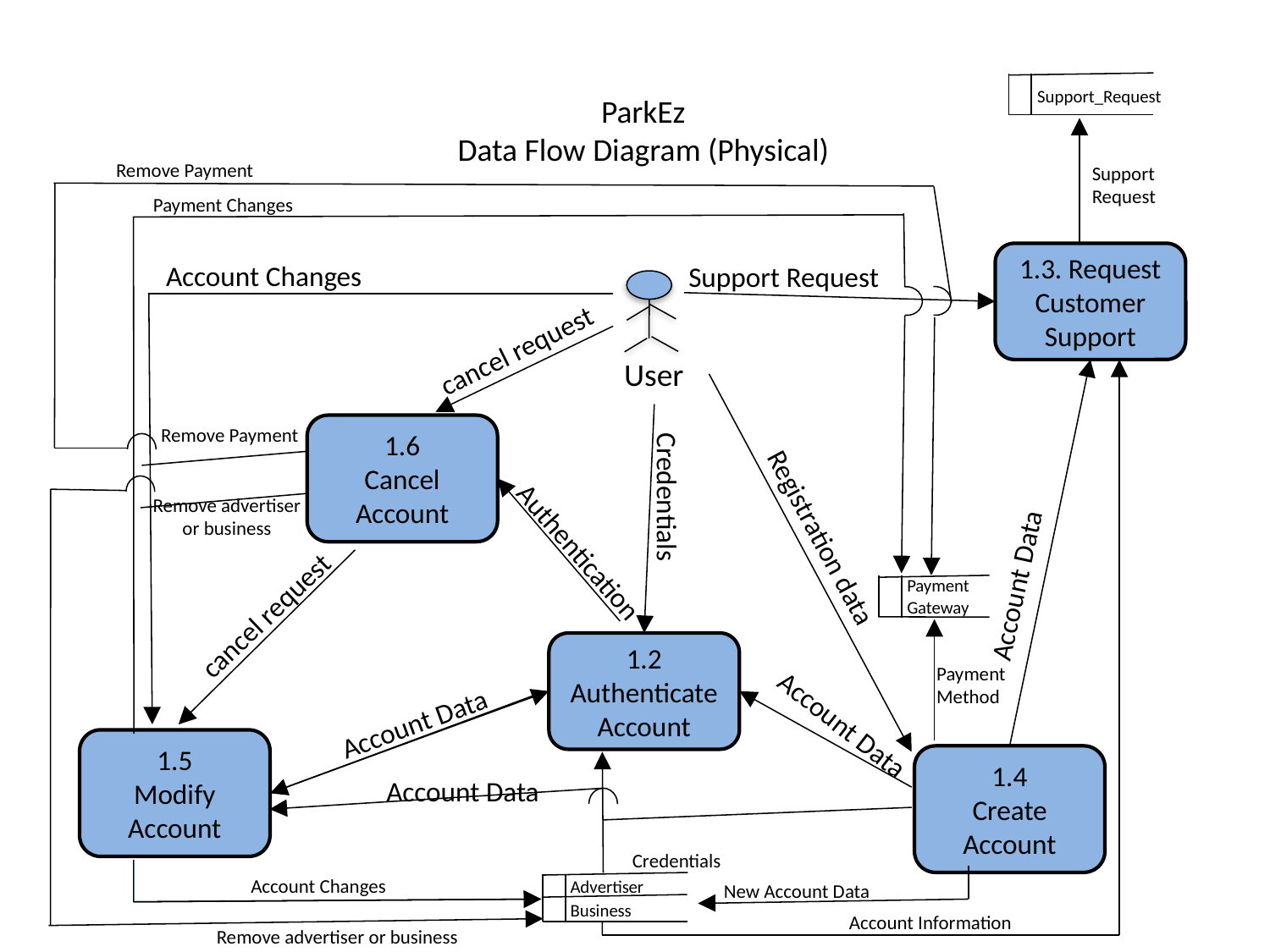

Support_Request
ParkEz
Data Flow Diagram (Physical)
Remove Payment
Support
Request
Payment Changes
1.3. Request Customer Support
Account Changes
Support Request

User

cancel request
1.6
Cancel Account
Remove Payment

Credentials
Remove advertiser
or business
Registration data
Authentication
Account Data
cancel request
Payment
Gateway
1.2
Authenticate Account
Payment
Method
Account Data
Account Data
1.5
Modify Account
1.4
Create Account
Account Data

Credentials
Account Changes
Advertiser
Business
New Account Data
Account Information
Remove advertiser or business